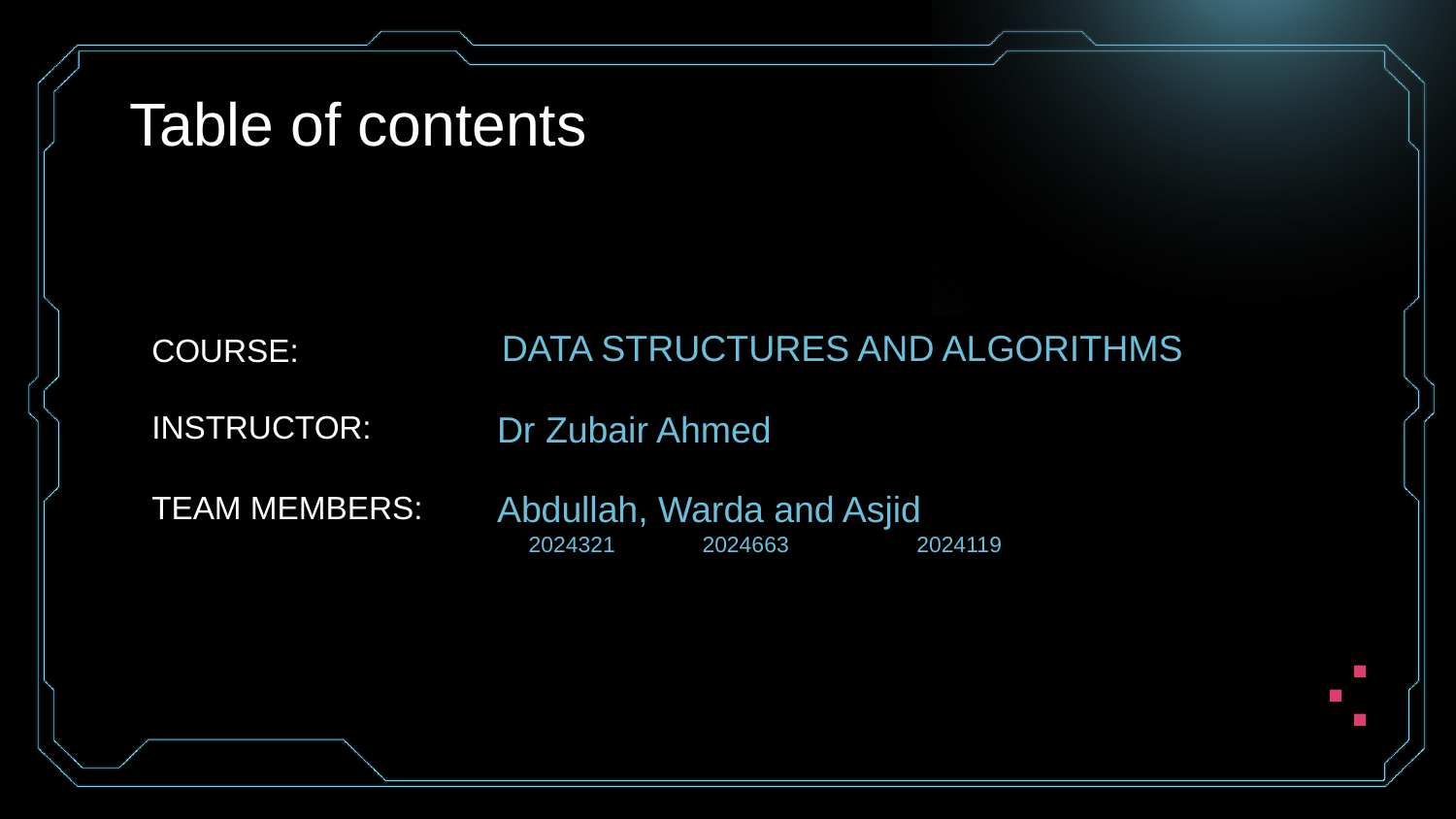

# Table of contents
DATA STRUCTURES AND ALGORITHMS
COURSE:
INSTRUCTOR:
Dr Zubair Ahmed
TEAM MEMBERS:
Abdullah, Warda and Asjid
2024321
2024663
2024119